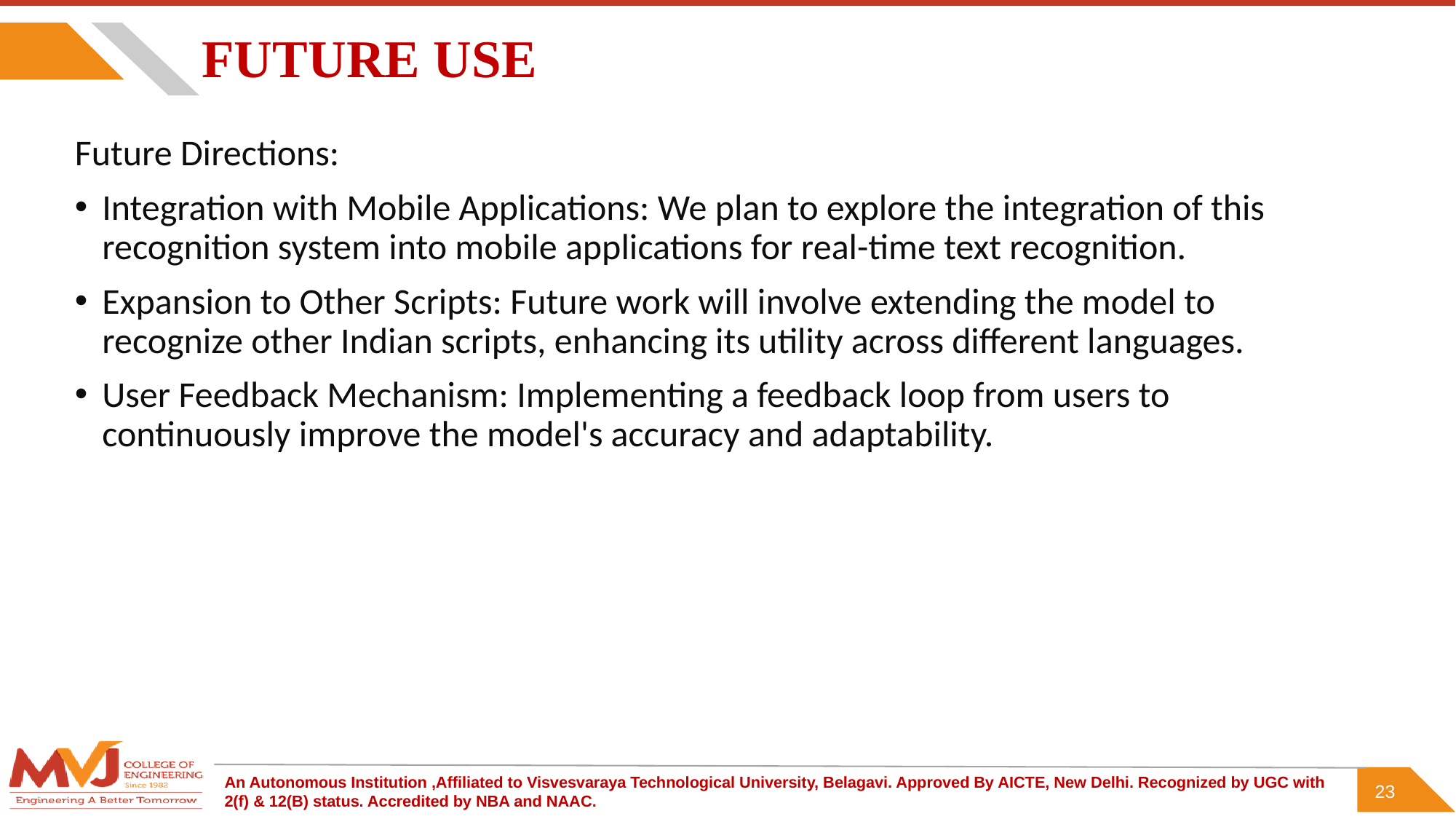

# FUTURE USE
Future Directions:
Integration with Mobile Applications: We plan to explore the integration of this recognition system into mobile applications for real-time text recognition.
Expansion to Other Scripts: Future work will involve extending the model to recognize other Indian scripts, enhancing its utility across different languages.
User Feedback Mechanism: Implementing a feedback loop from users to continuously improve the model's accuracy and adaptability.
23